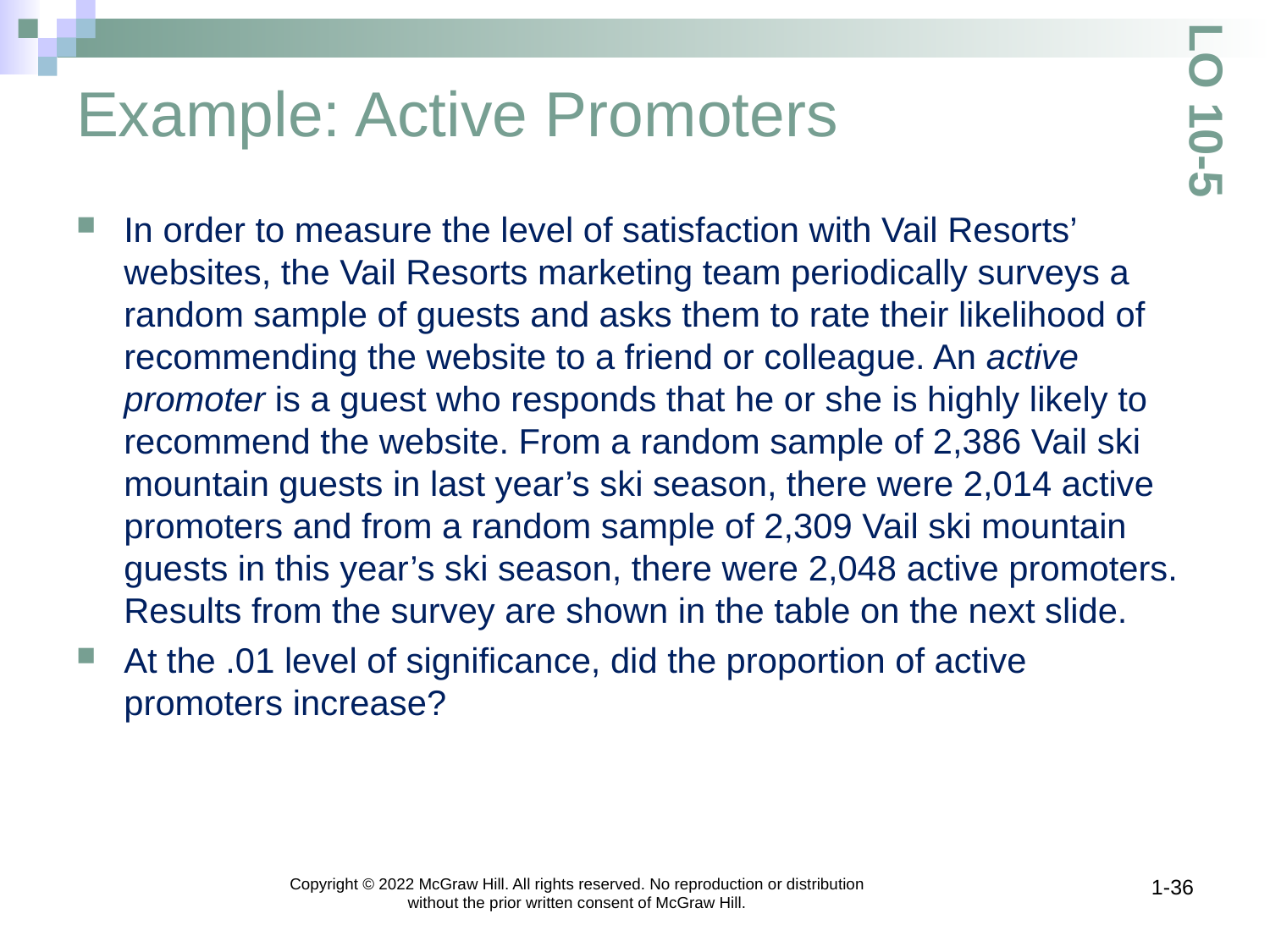

# Example: Active Promoters
LO 10-5
In order to measure the level of satisfaction with Vail Resorts’ websites, the Vail Resorts marketing team periodically surveys a random sample of guests and asks them to rate their likelihood of recommending the website to a friend or colleague. An active promoter is a guest who responds that he or she is highly likely to recommend the website. From a random sample of 2,386 Vail ski mountain guests in last year’s ski season, there were 2,014 active promoters and from a random sample of 2,309 Vail ski mountain guests in this year’s ski season, there were 2,048 active promoters. Results from the survey are shown in the table on the next slide.
At the .01 level of significance, did the proportion of active promoters increase?
Copyright © 2022 McGraw Hill. All rights reserved. No reproduction or distribution without the prior written consent of McGraw Hill.
1-36